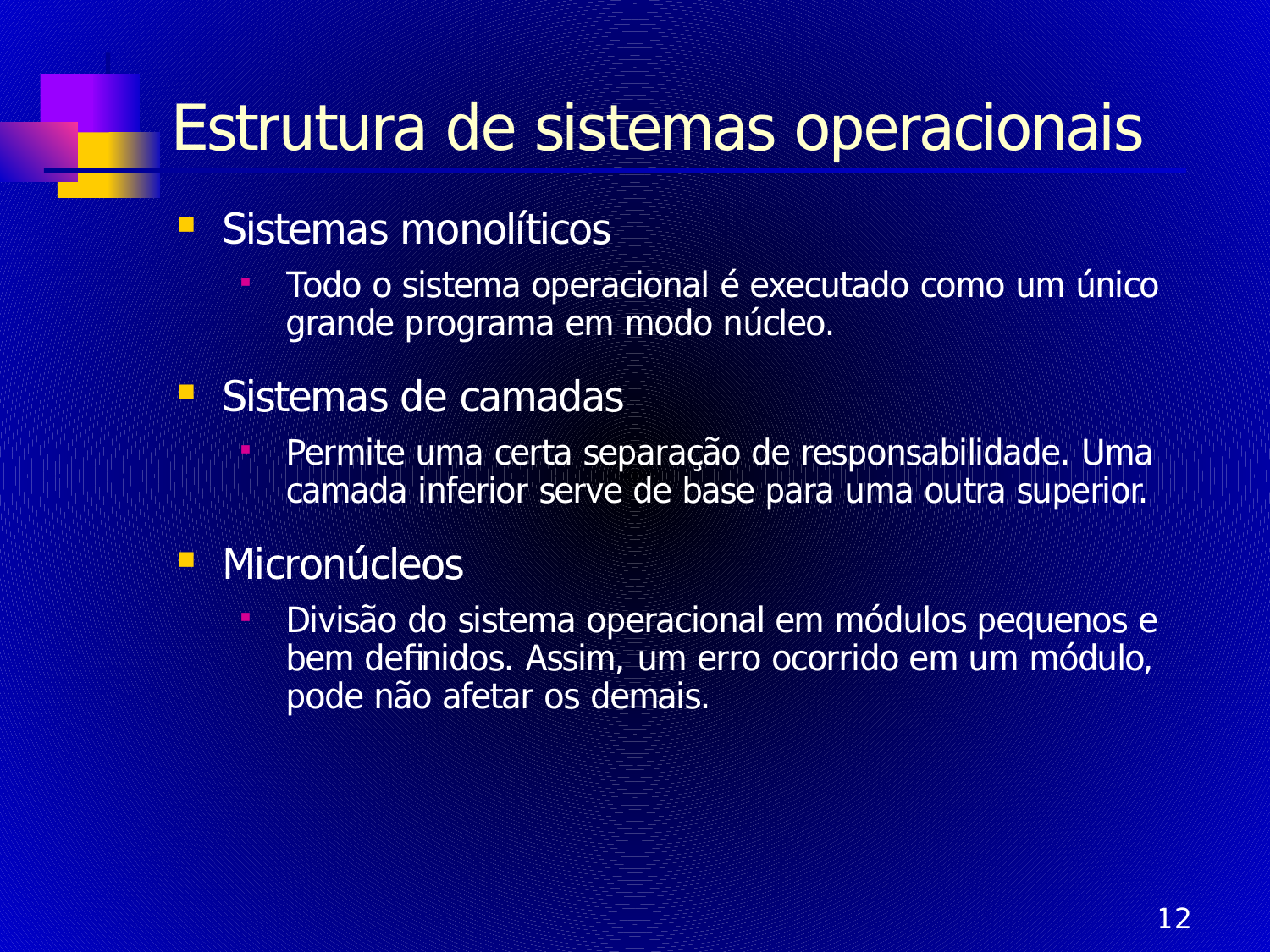

# Estrutura de sistemas operacionais
Sistemas monolíticos
Todo o sistema operacional é executado como um único grande programa em modo núcleo.
Sistemas de camadas
Permite uma certa separação de responsabilidade. Uma camada inferior serve de base para uma outra superior.
Micronúcleos
Divisão do sistema operacional em módulos pequenos e bem definidos. Assim, um erro ocorrido em um módulo, pode não afetar os demais.
12